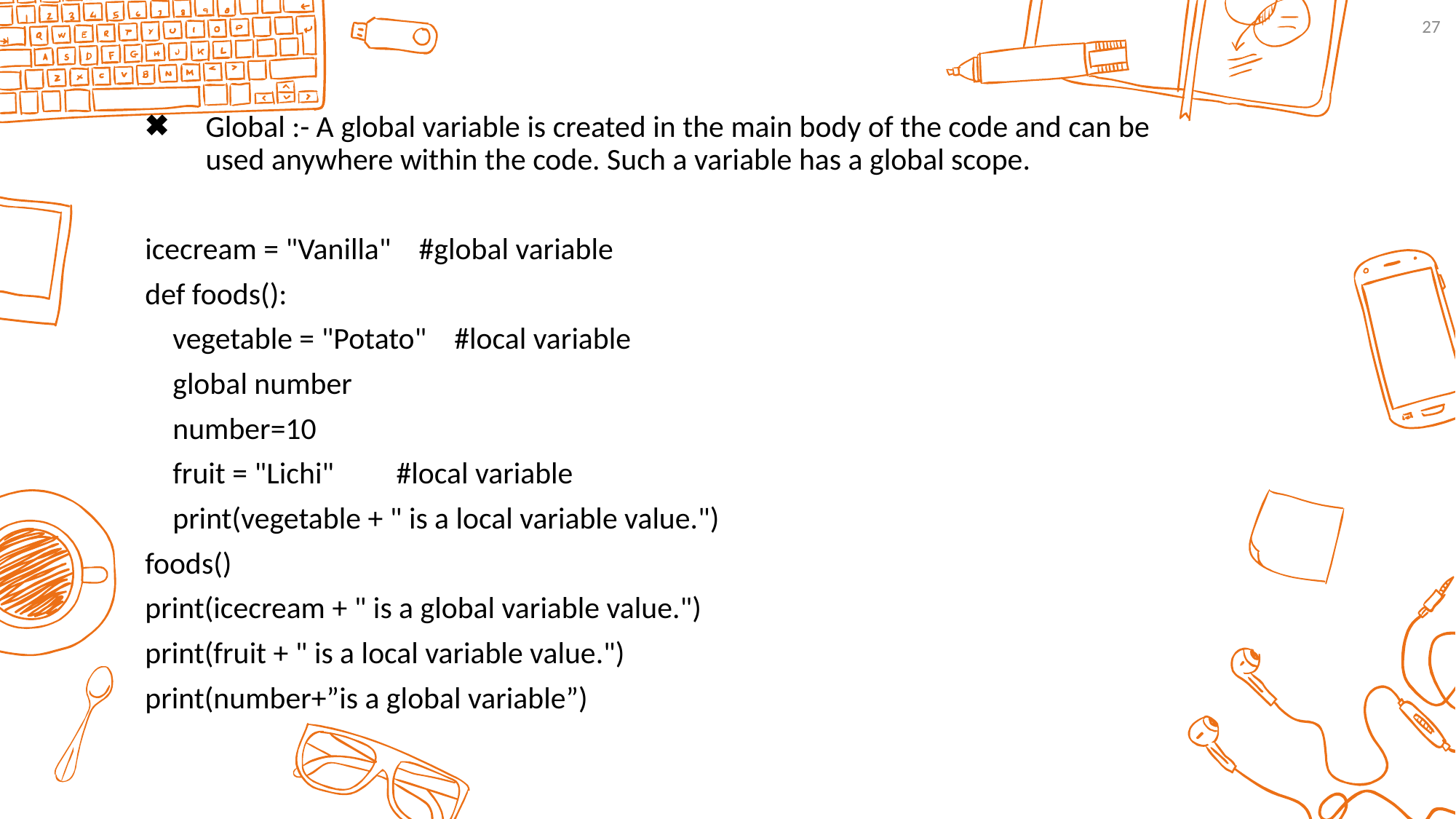

27
Global :- A global variable is created in the main body of the code and can be used anywhere within the code. Such a variable has a global scope.

icecream = "Vanilla"    #global variable
def foods():
    vegetable = "Potato"    #local variable
    global number
    number=10
    fruit = "Lichi"         #local variable
    print(vegetable + " is a local variable value.")
foods()
print(icecream + " is a global variable value.")
print(fruit + " is a local variable value.")
print(number+”is a global variable”)